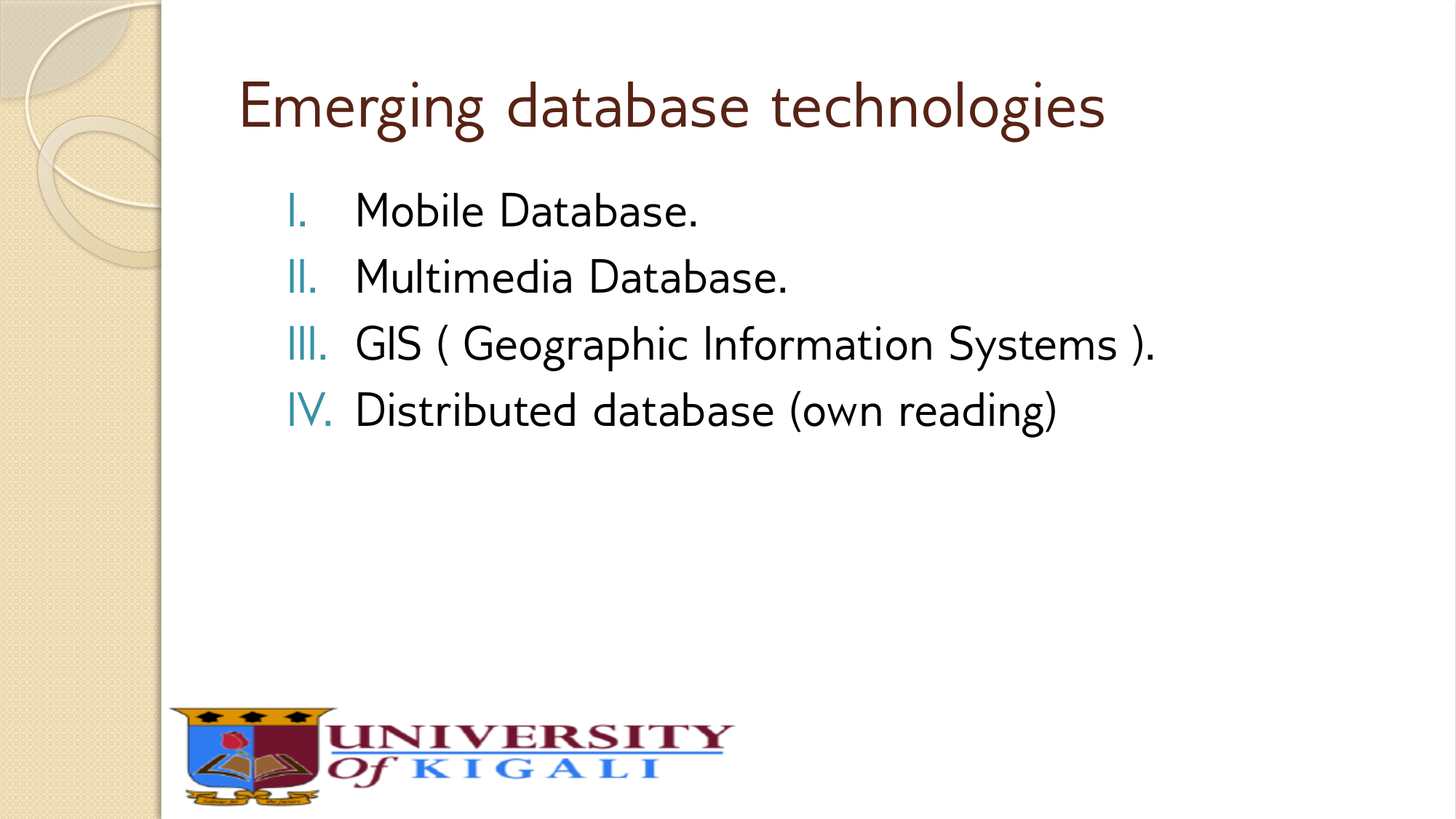

# Emerging database technologies
Mobile Database.
Multimedia Database.
GIS ( Geographic Information Systems ).
Distributed database (own reading)